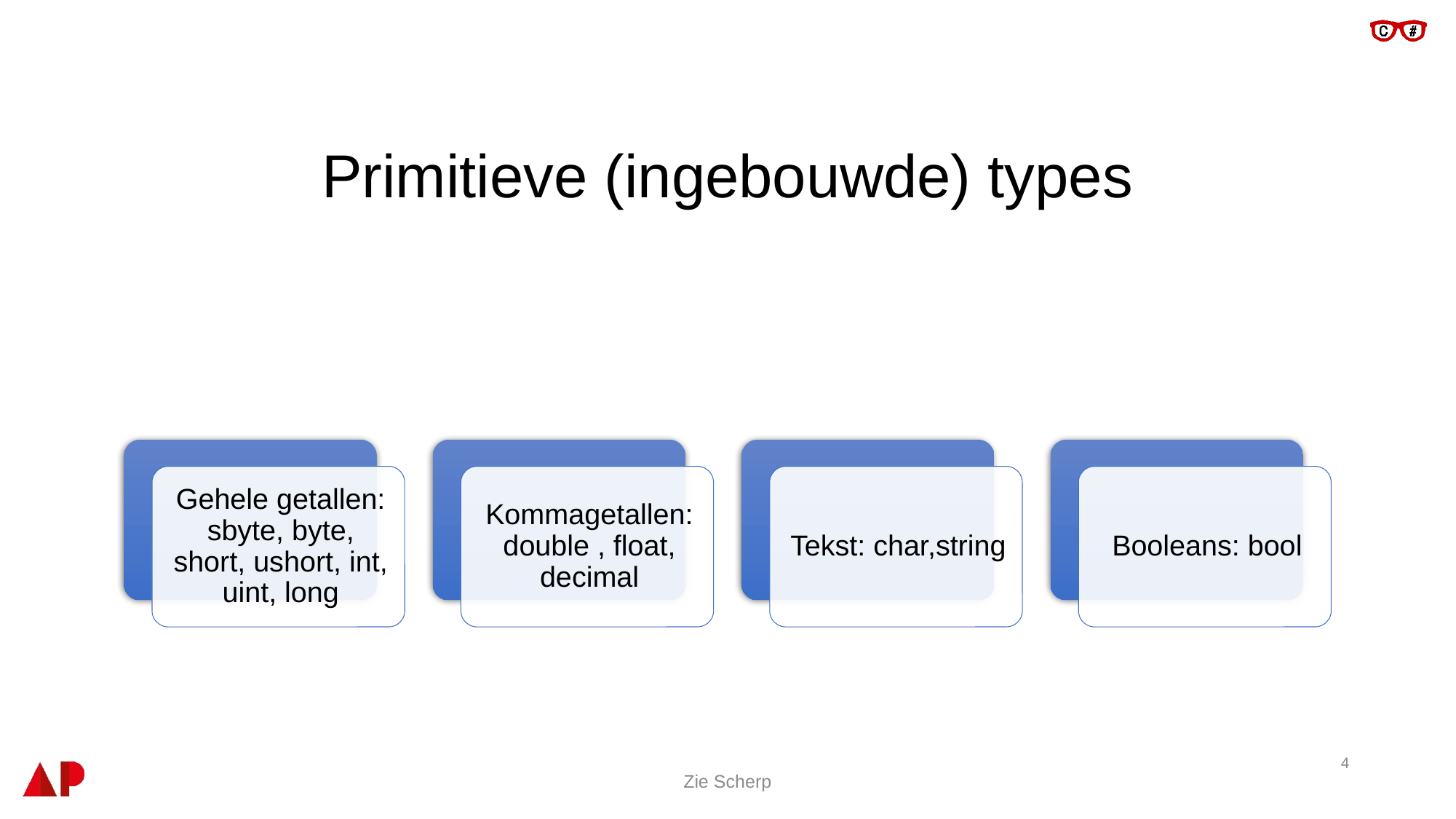

# Primitieve (ingebouwde) types
Gehele getallen: sbyte, byte, short, ushort, int, uint, long
Kommagetallen: double , float, decimal
Tekst: char,string
Booleans: bool
4
Zie Scherp